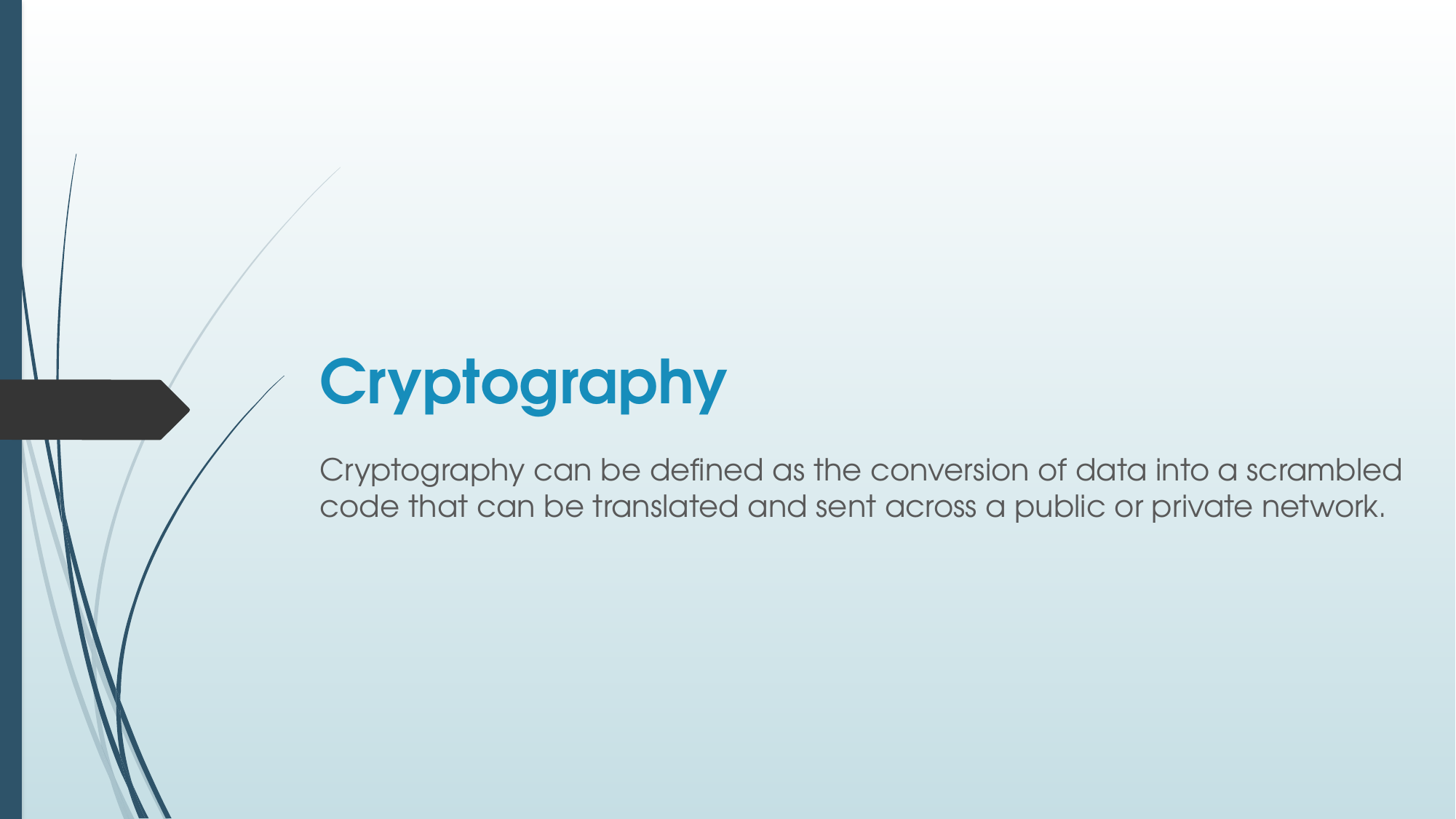

# Cryptography
Cryptography can be defined as the conversion of data into a scrambled code that can be translated and sent across a public or private network.